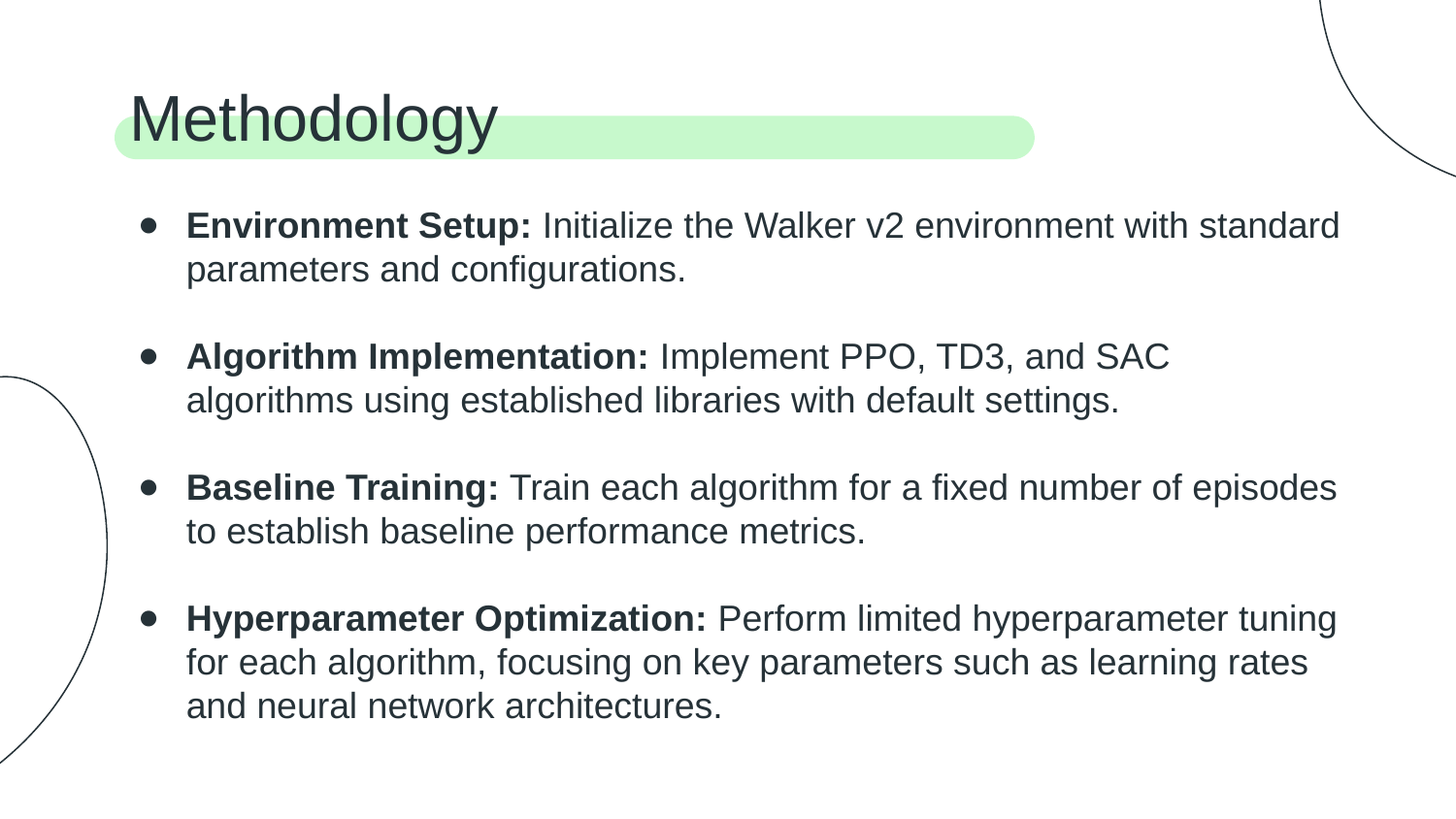

# Methodology
Environment Setup: Initialize the Walker v2 environment with standard parameters and configurations.
Algorithm Implementation: Implement PPO, TD3, and SAC algorithms using established libraries with default settings.
Baseline Training: Train each algorithm for a fixed number of episodes to establish baseline performance metrics.
Hyperparameter Optimization: Perform limited hyperparameter tuning for each algorithm, focusing on key parameters such as learning rates and neural network architectures.